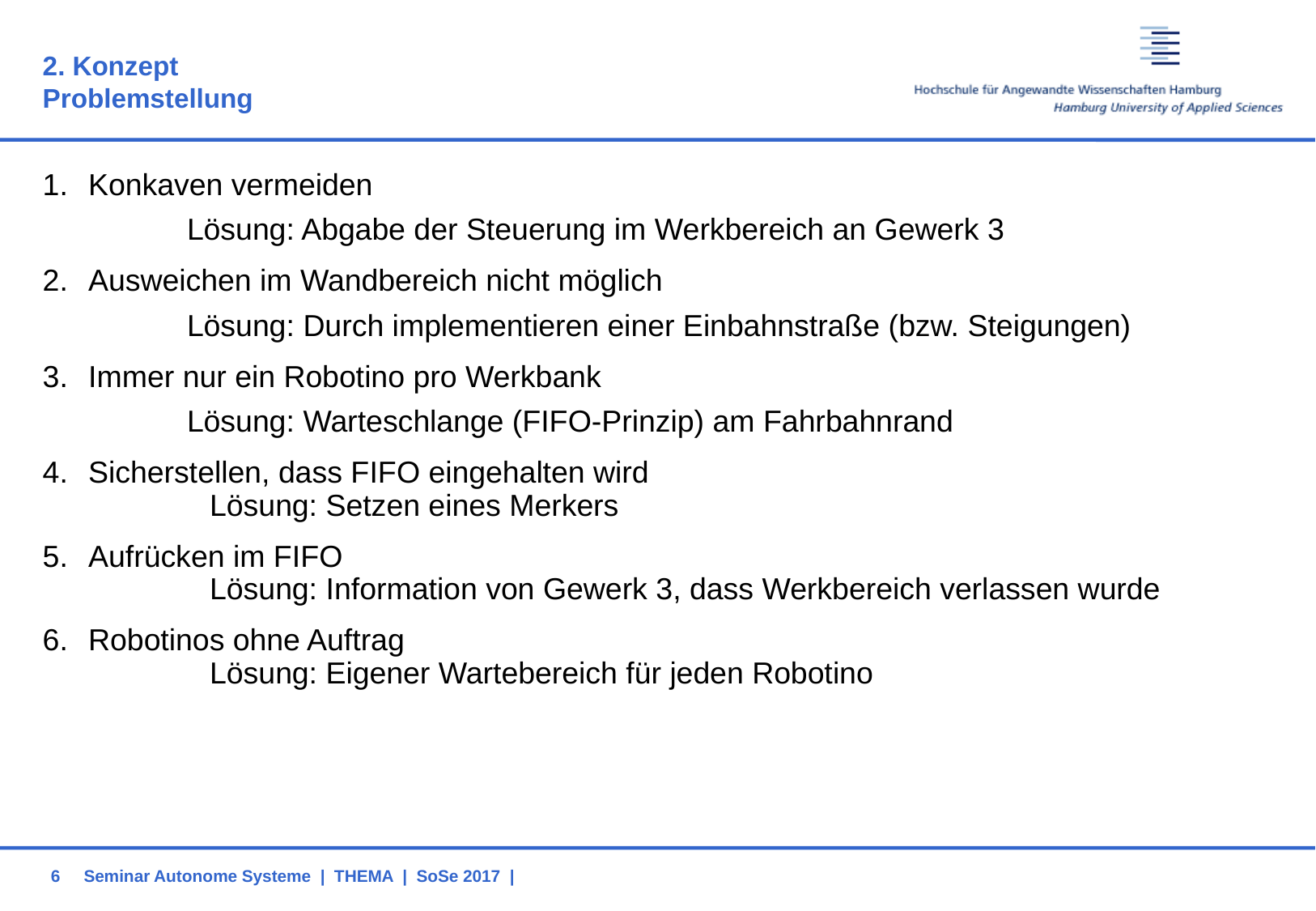

# 2. Konzept Problemstellung
Konkaven vermeiden
	Lösung: Abgabe der Steuerung im Werkbereich an Gewerk 3
Ausweichen im Wandbereich nicht möglich
	Lösung: Durch implementieren einer Einbahnstraße (bzw. Steigungen)
Immer nur ein Robotino pro Werkbank
	Lösung: Warteschlange (FIFO-Prinzip) am Fahrbahnrand
Sicherstellen, dass FIFO eingehalten wird
	Lösung: Setzen eines Merkers
Aufrücken im FIFO
	Lösung: Information von Gewerk 3, dass Werkbereich verlassen wurde
Robotinos ohne Auftrag
	Lösung: Eigener Wartebereich für jeden Robotino

6
Seminar Autonome Systeme  |  THEMA  |  SoSe 2017  |